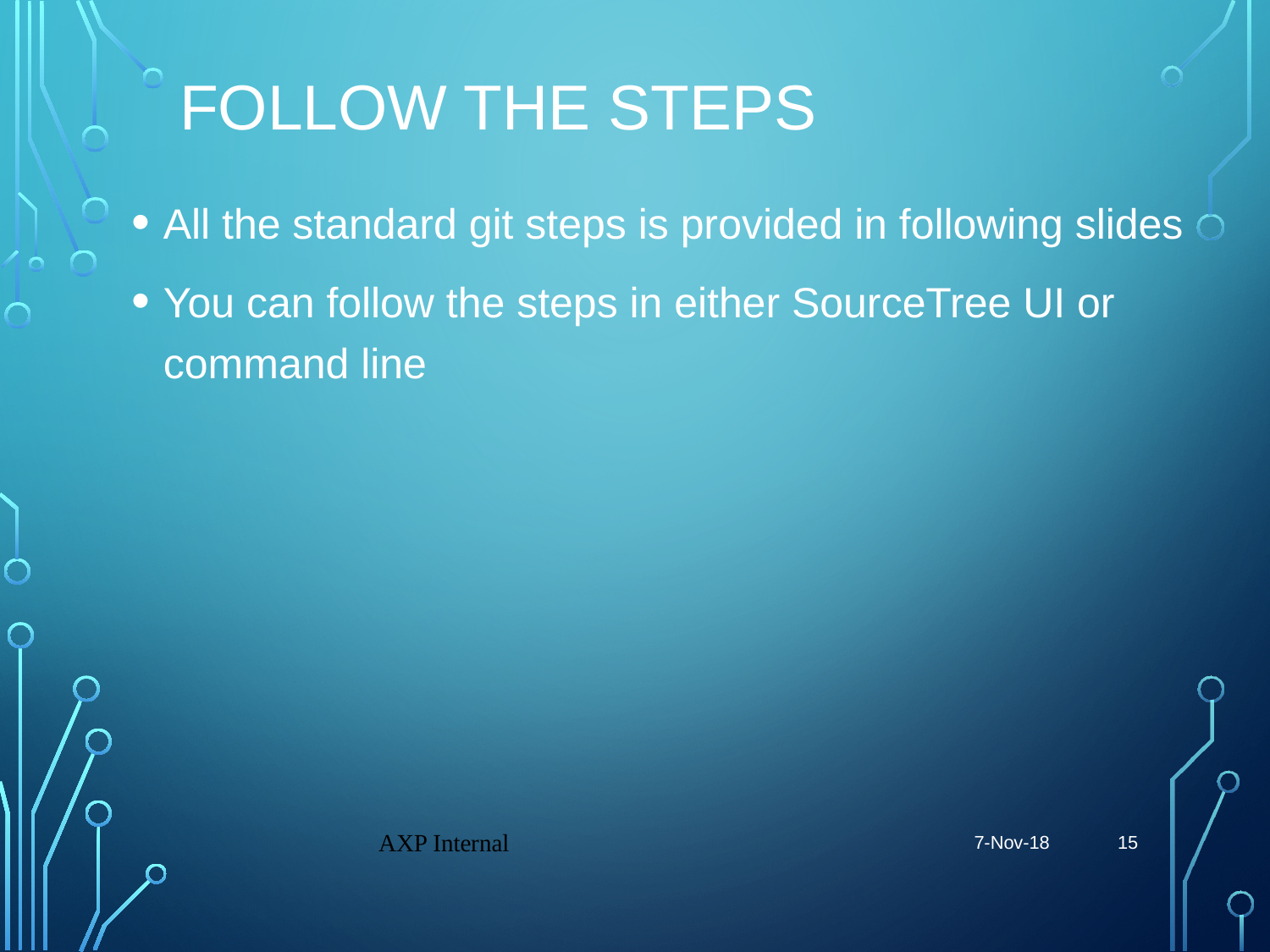

# Follow the steps
All the standard git steps is provided in following slides
You can follow the steps in either SourceTree UI or command line
15
AXP Internal
7-Nov-18